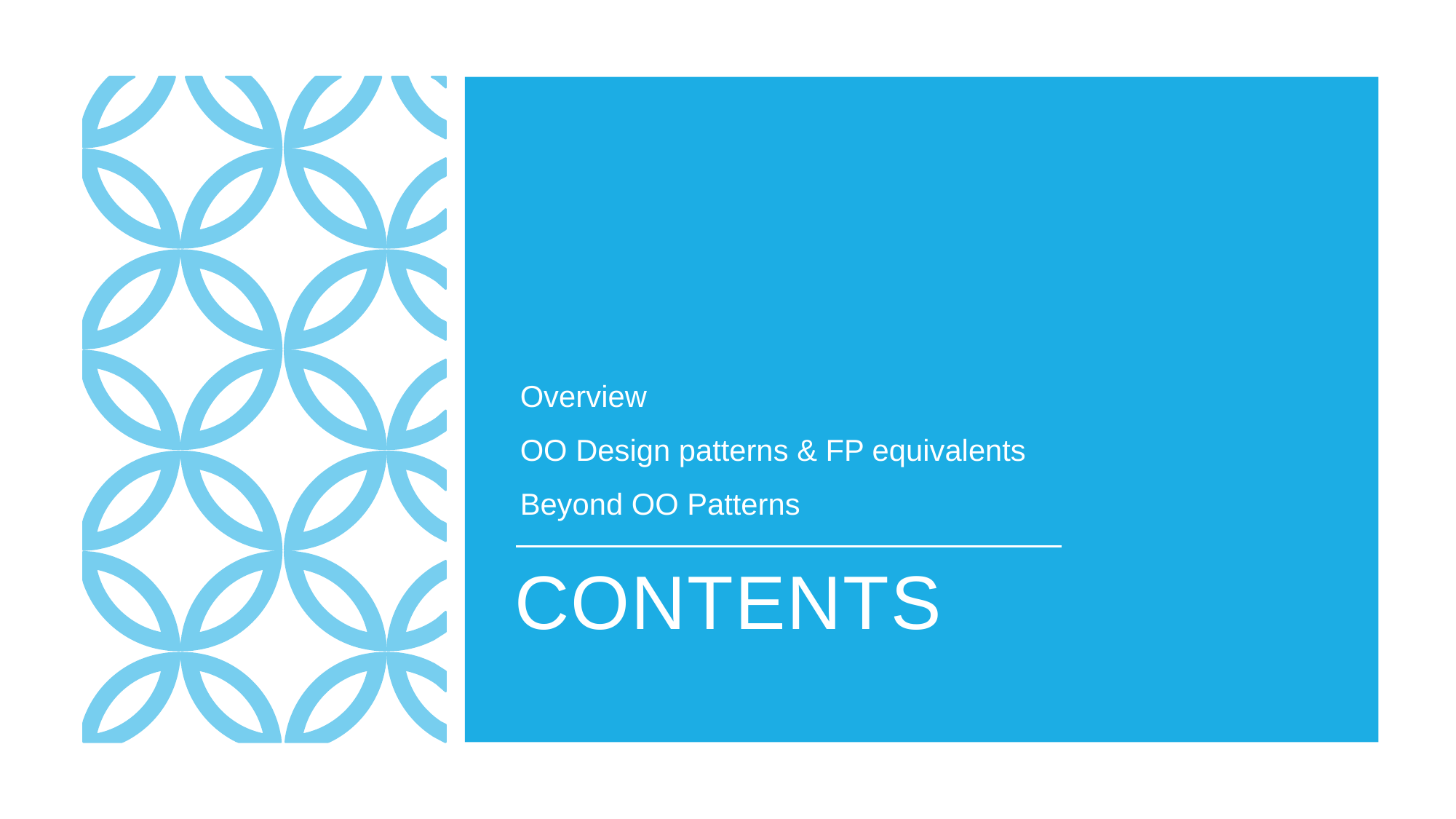

Overview
OO Design patterns & FP equivalents
Beyond OO Patterns

# Contents